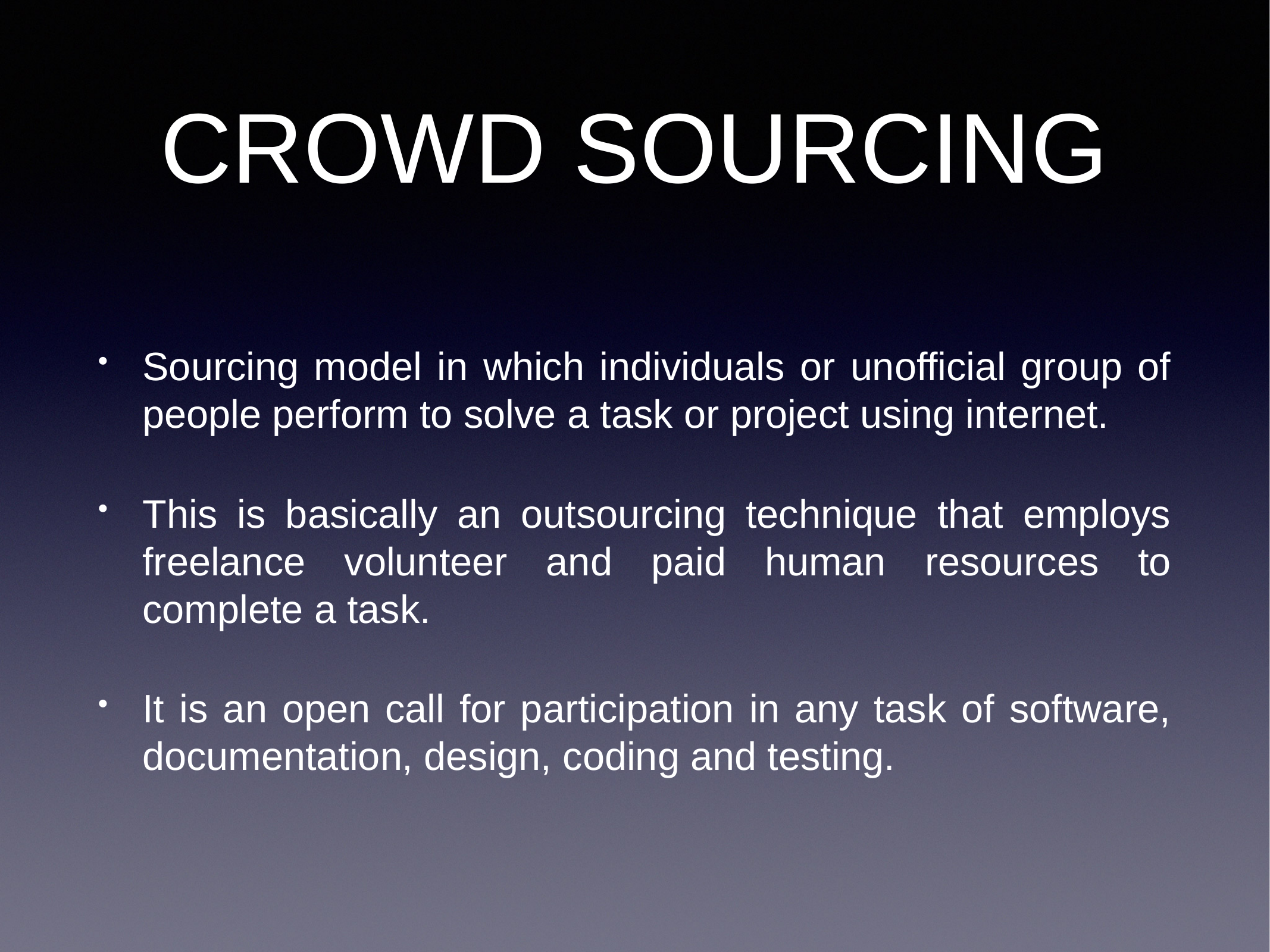

# CROWD SOURCING
Sourcing model in which individuals or unofficial group of people perform to solve a task or project using internet.
This is basically an outsourcing technique that employs freelance volunteer and paid human resources to complete a task.
It is an open call for participation in any task of software, documentation, design, coding and testing.